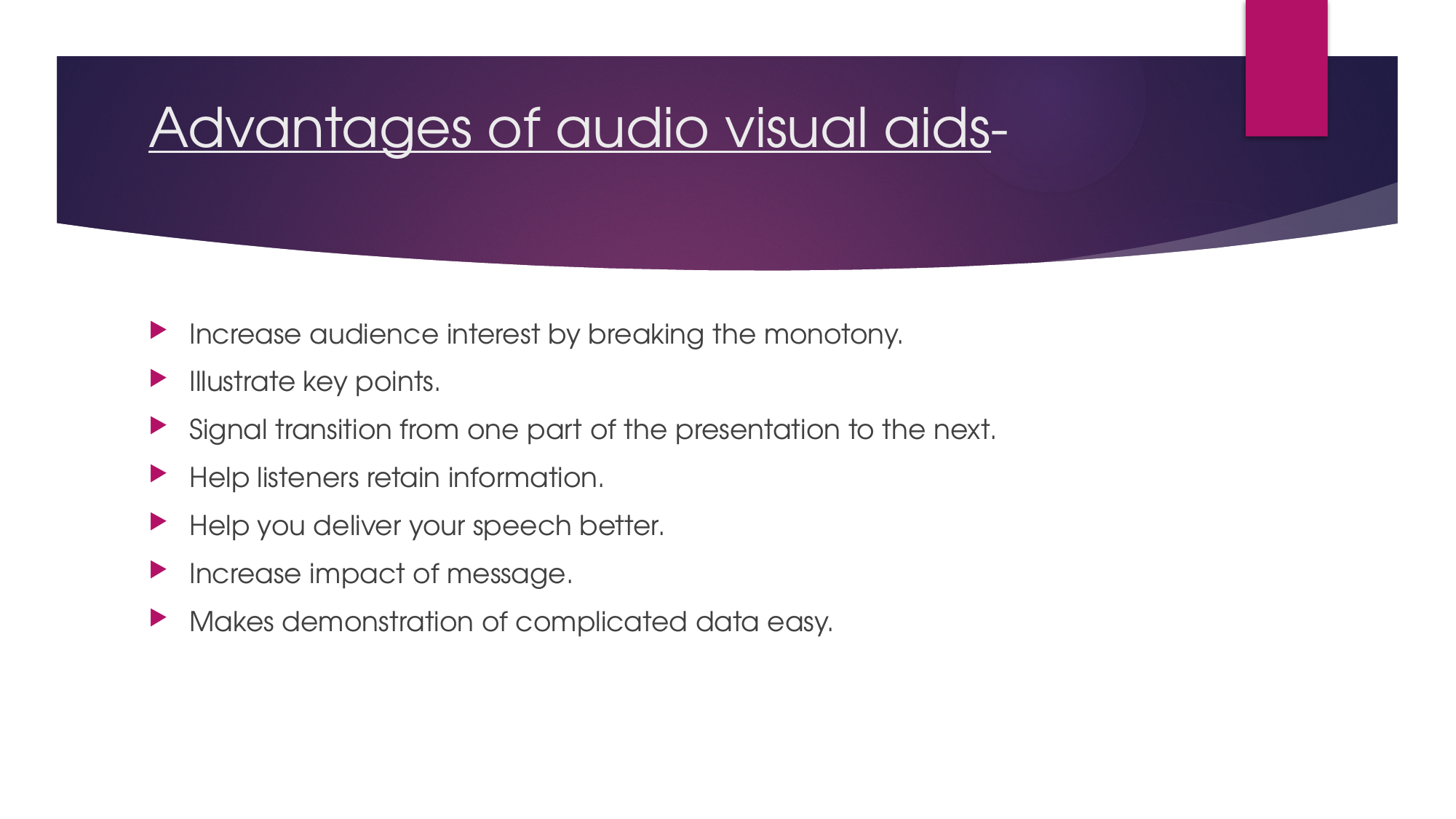

# Advantages of audio visual aids-
Increase audience interest by breaking the monotony.
Illustrate key points.
Signal transition from one part of the presentation to the next.
Help listeners retain information.
Help you deliver your speech better.
Increase impact of message.
Makes demonstration of complicated data easy.